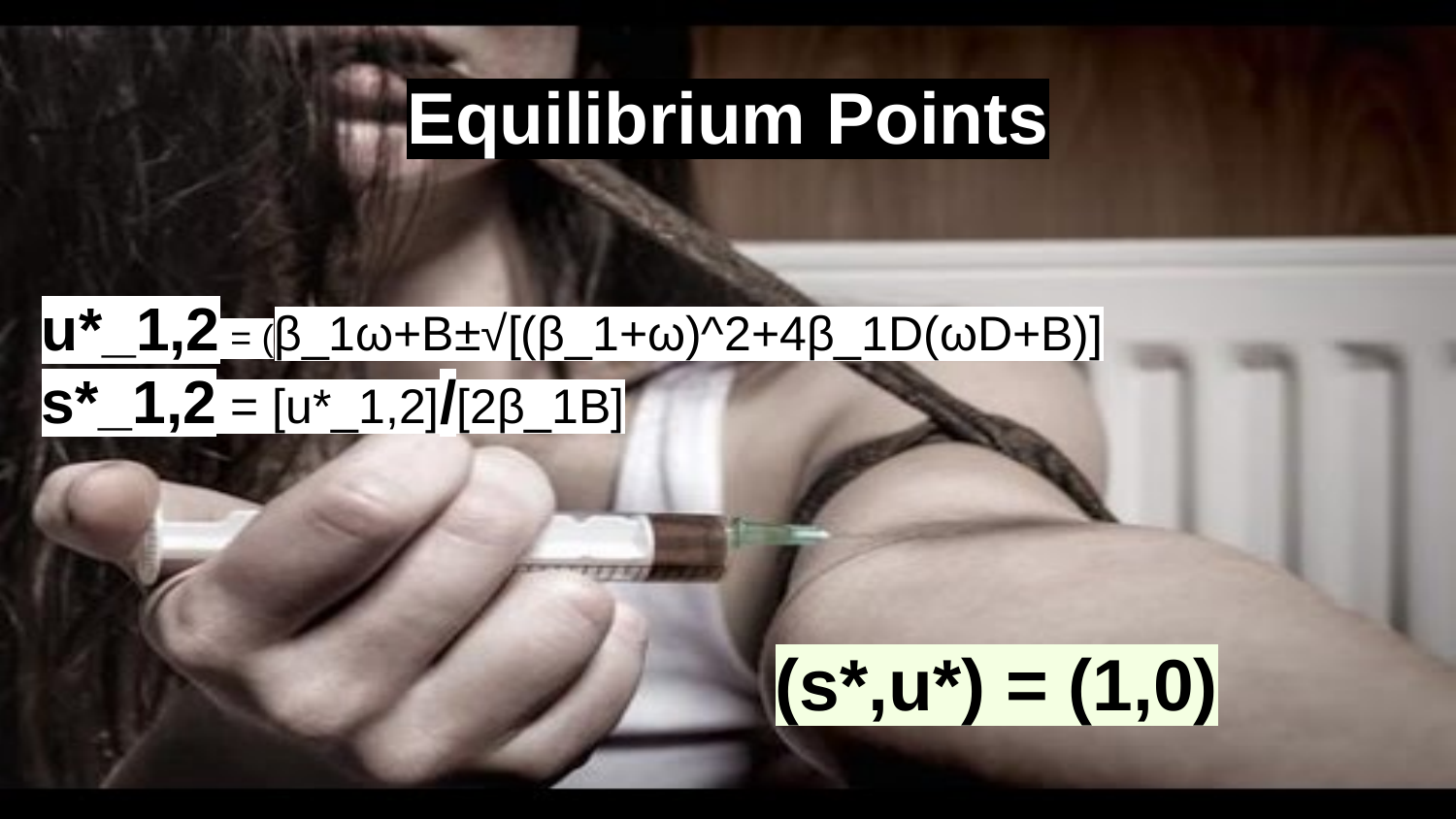

# Equilibrium Points
u*_1,2 = (β_1ω+B±√[(β_1+ω)^2+4β_1D(ωD+B)]
s*_1,2 = [u*_1,2]/[2β_1B]
(s*,u*) = (1,0)